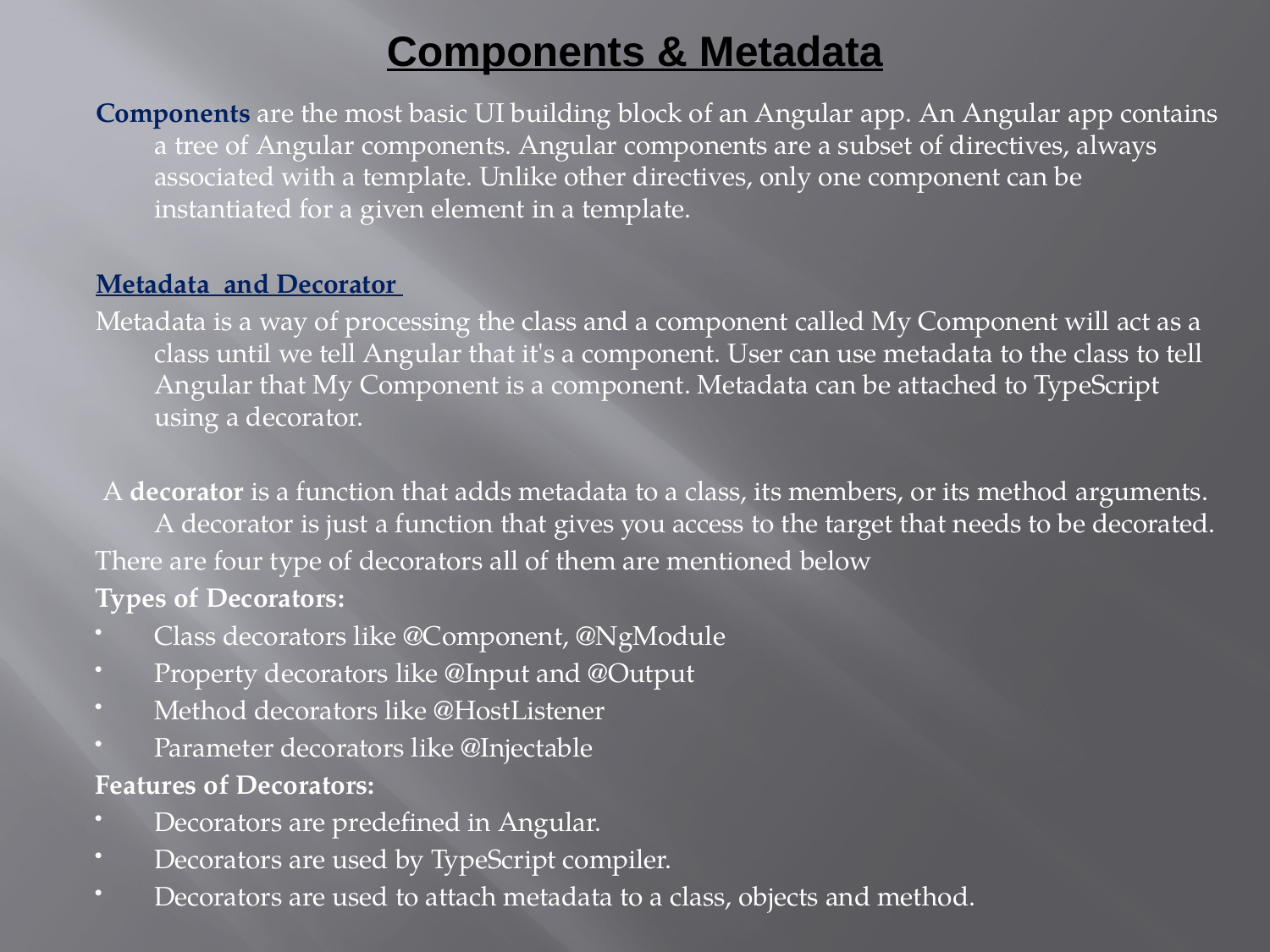

# Components & Metadata
Components are the most basic UI building block of an Angular app. An Angular app contains a tree of Angular components. Angular components are a subset of directives, always associated with a template. Unlike other directives, only one component can be instantiated for a given element in a template.

Metadata  and Decorator
Metadata is a way of processing the class and a component called My Component will act as a class until we tell Angular that it's a component. User can use metadata to the class to tell Angular that My Component is a component. Metadata can be attached to TypeScript using a decorator.

 A decorator is a function that adds metadata to a class, its members, or its method arguments. A decorator is just a function that gives you access to the target that needs to be decorated.
There are four type of decorators all of them are mentioned below
Types of Decorators:
Class decorators like @Component, @NgModule
Property decorators like @Input and @Output
Method decorators like @HostListener
Parameter decorators like @Injectable
Features of Decorators:
Decorators are predefined in Angular.
Decorators are used by TypeScript compiler.
Decorators are used to attach metadata to a class, objects and method.